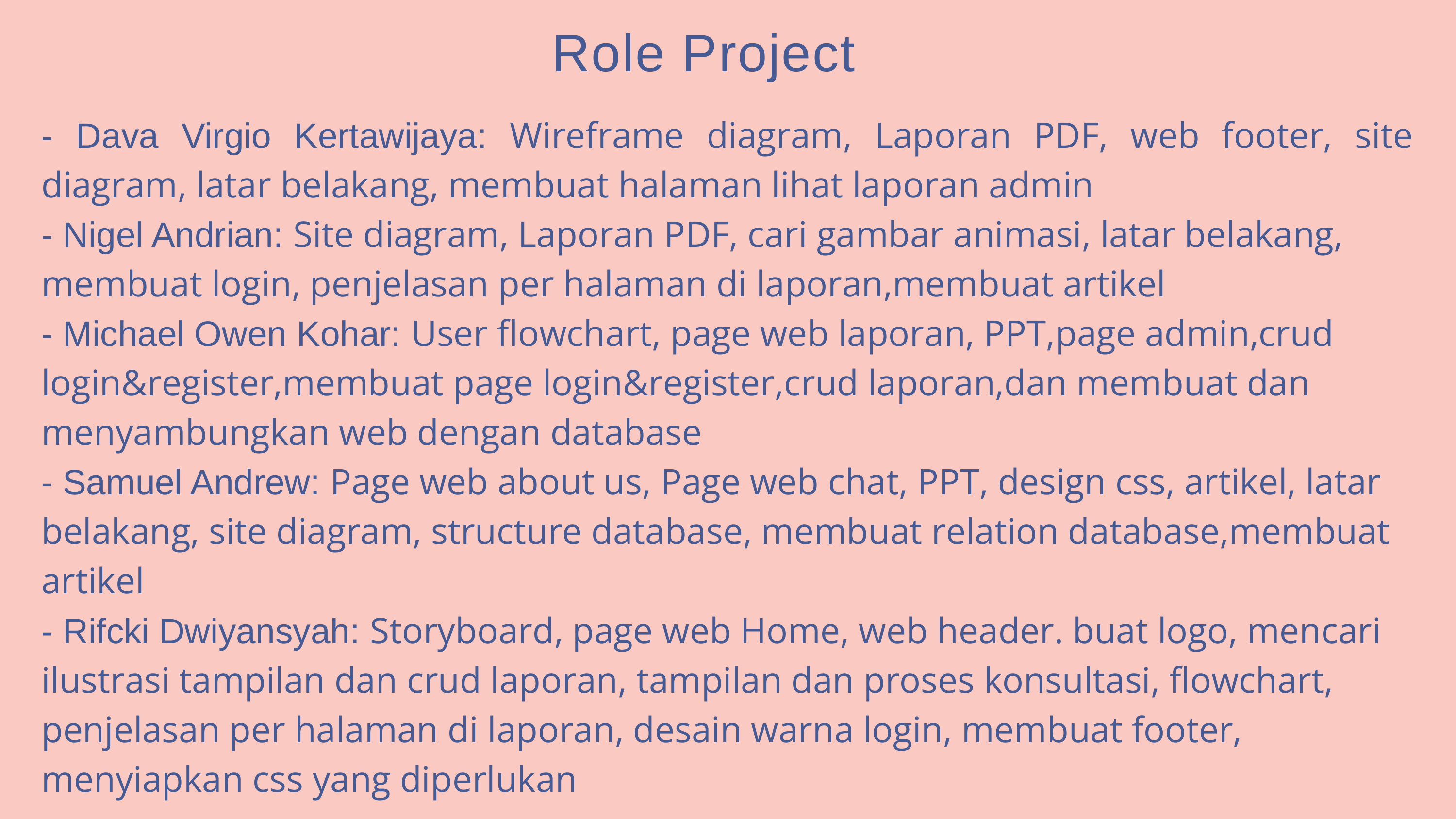

Role Project
- Dava Virgio Kertawijaya: Wireframe diagram, Laporan PDF, web footer, site diagram, latar belakang, membuat halaman lihat laporan admin
- Nigel Andrian: Site diagram, Laporan PDF, cari gambar animasi, latar belakang, membuat login, penjelasan per halaman di laporan,membuat artikel
- Michael Owen Kohar: User flowchart, page web laporan, PPT,page admin,crud login&register,membuat page login&register,crud laporan,dan membuat dan menyambungkan web dengan database
- Samuel Andrew: Page web about us, Page web chat, PPT, design css, artikel, latar belakang, site diagram, structure database, membuat relation database,membuat artikel
- Rifcki Dwiyansyah: Storyboard, page web Home, web header. buat logo, mencari ilustrasi tampilan dan crud laporan, tampilan dan proses konsultasi, flowchart, penjelasan per halaman di laporan, desain warna login, membuat footer, menyiapkan css yang diperlukan